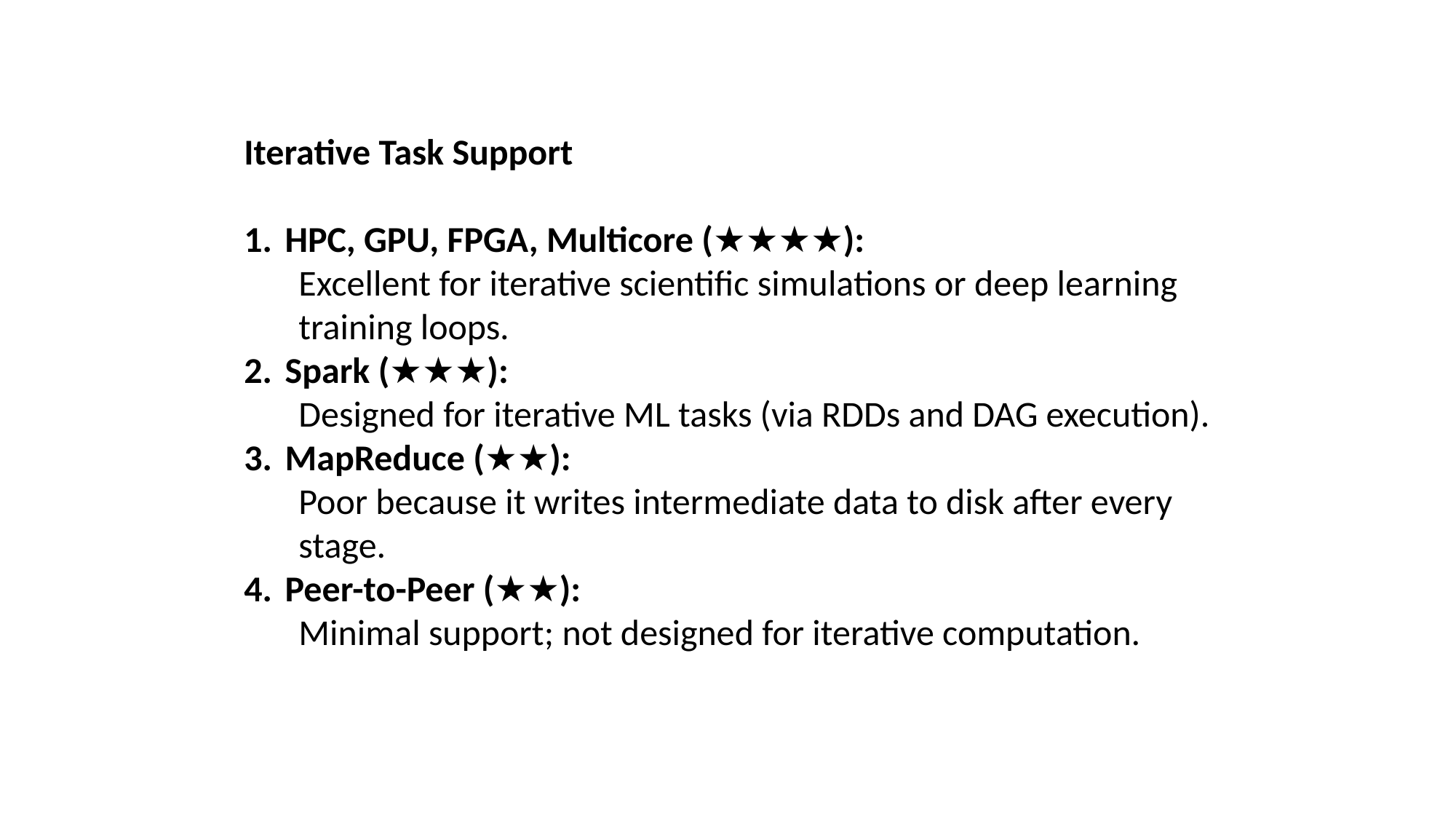

Iterative Task Support

HPC, GPU, FPGA, Multicore (★★★★):
Excellent for iterative scientific simulations or deep learning training loops.
Spark (★★★):
Designed for iterative ML tasks (via RDDs and DAG execution).
MapReduce (★★):
Poor because it writes intermediate data to disk after every stage.
Peer-to-Peer (★★):
Minimal support; not designed for iterative computation.